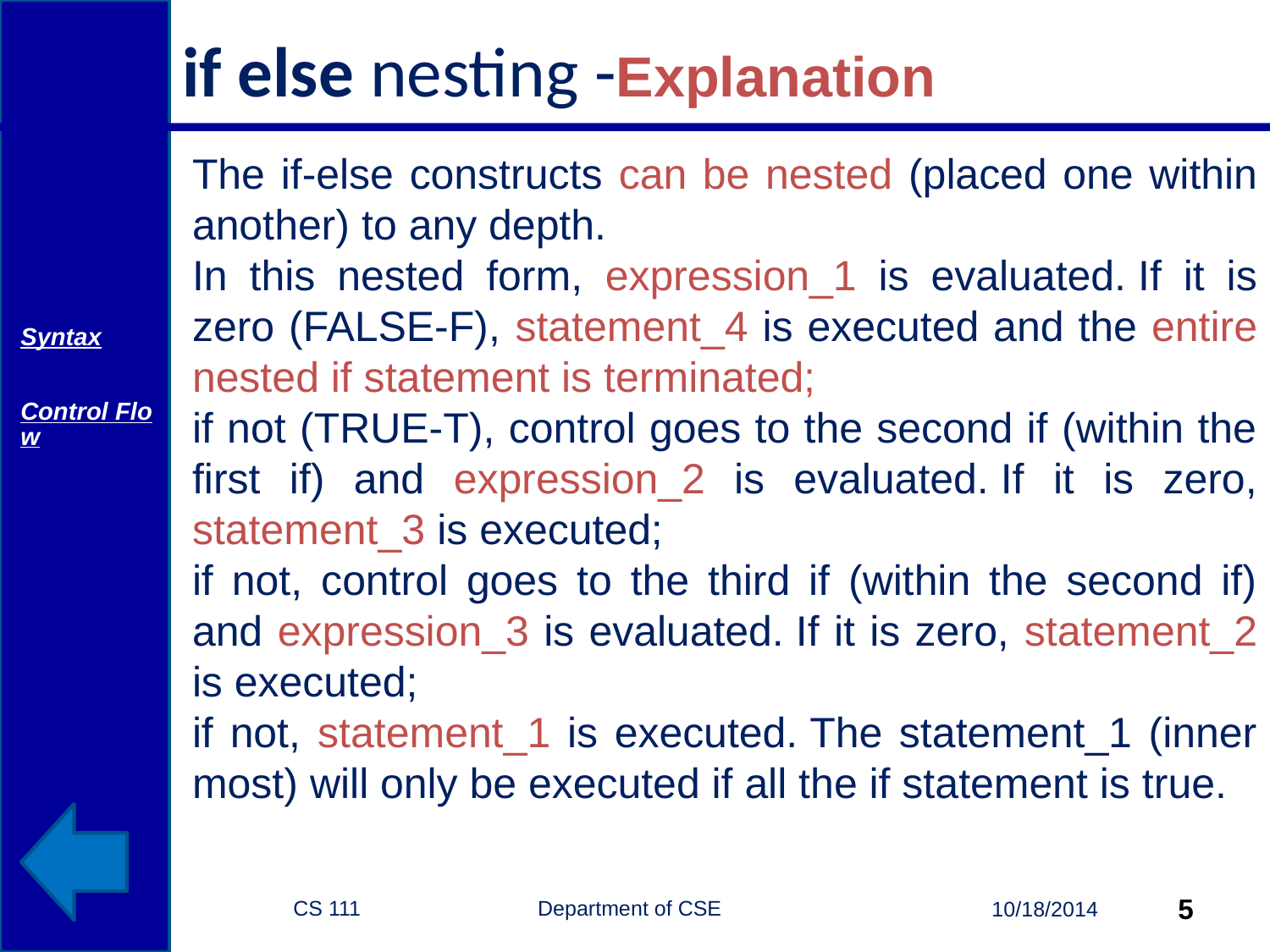

# if else nesting -Explanation
The if-else constructs can be nested (placed one within another) to any depth.
In this nested form, expression_1 is evaluated. If it is zero (FALSE-F), statement_4 is executed and the entire nested if statement is terminated;
if not (TRUE-T), control goes to the second if (within the first if) and expression_2 is evaluated. If it is zero, statement_3 is executed;
if not, control goes to the third if (within the second if) and expression_3 is evaluated. If it is zero, statement_2 is executed;
if not, statement_1 is executed. The statement_1 (inner most) will only be executed if all the if statement is true.
Syntax

Control Flow

CS 111                              Department of CSE
5
10/18/2014